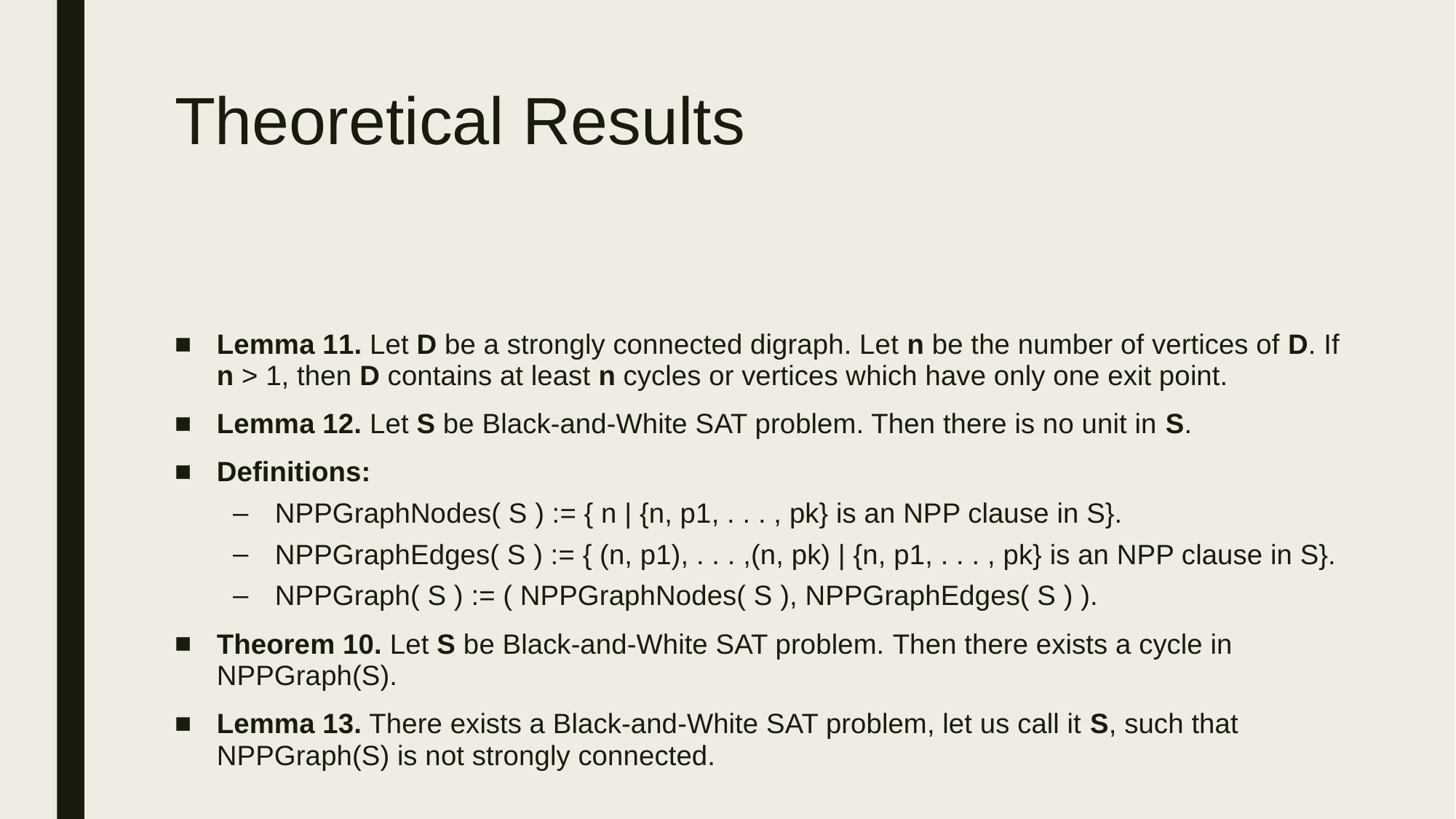

# Theoretical Results

Lemma 11. Let D be a strongly connected digraph. Let n be the number of vertices of D. If n > 1, then D contains at least n cycles or vertices which have only one exit point.
Lemma 12. Let S be Black-and-White SAT problem. Then there is no unit in S.
Definitions:
NPPGraphNodes( S ) := { n | {n, p1, . . . , pk} is an NPP clause in S}.
NPPGraphEdges( S ) := { (n, p1), . . . ,(n, pk) | {n, p1, . . . , pk} is an NPP clause in S}.
NPPGraph( S ) := ( NPPGraphNodes( S ), NPPGraphEdges( S ) ).
Theorem 10. Let S be Black-and-White SAT problem. Then there exists a cycle in NPPGraph(S).
Lemma 13. There exists a Black-and-White SAT problem, let us call it S, such that NPPGraph(S) is not strongly connected.